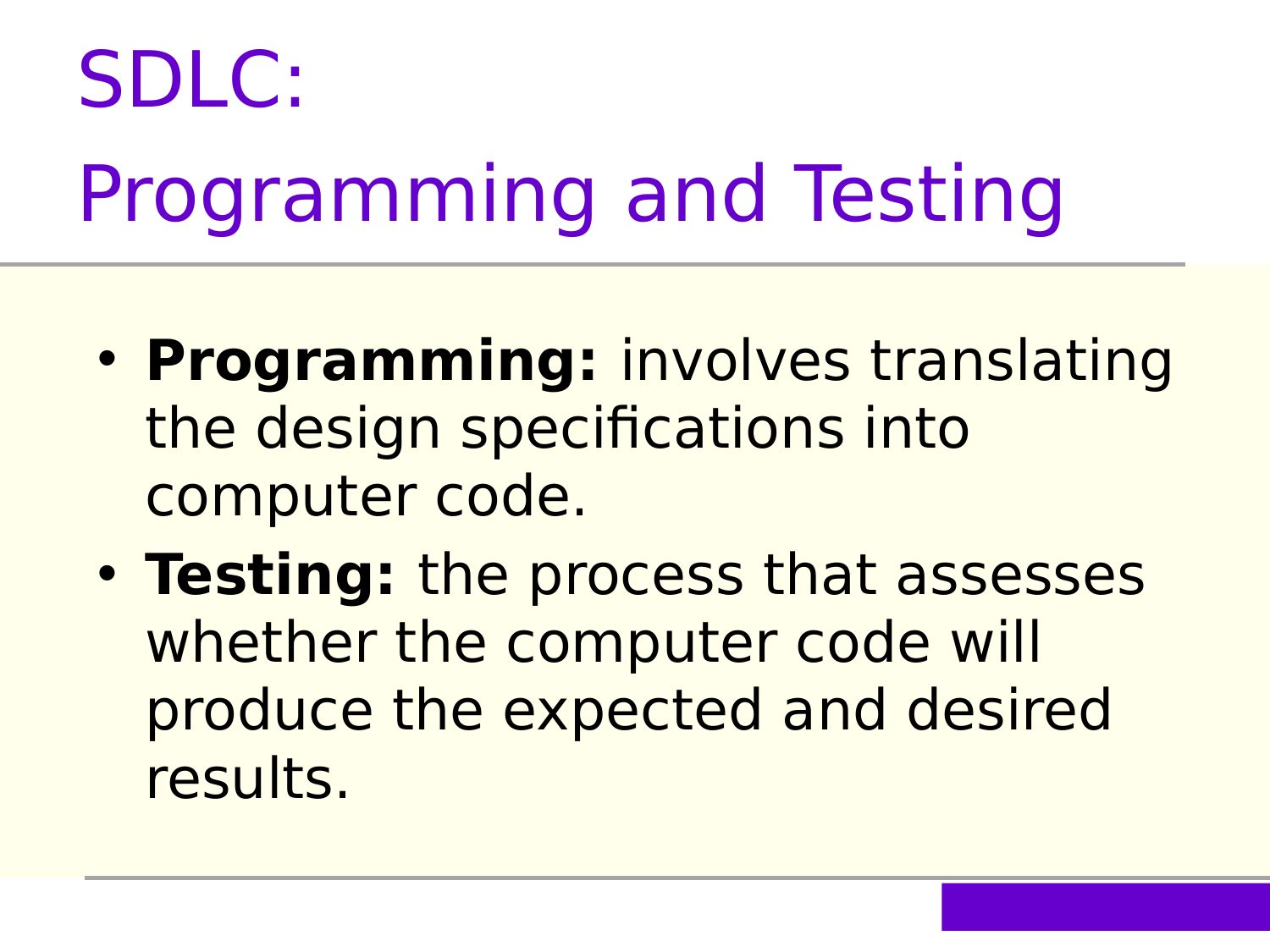

SDLC:
Programming and Testing
Programming: involves translating the design specifications into computer code.
Testing: the process that assesses whether the computer code will produce the expected and desired results.